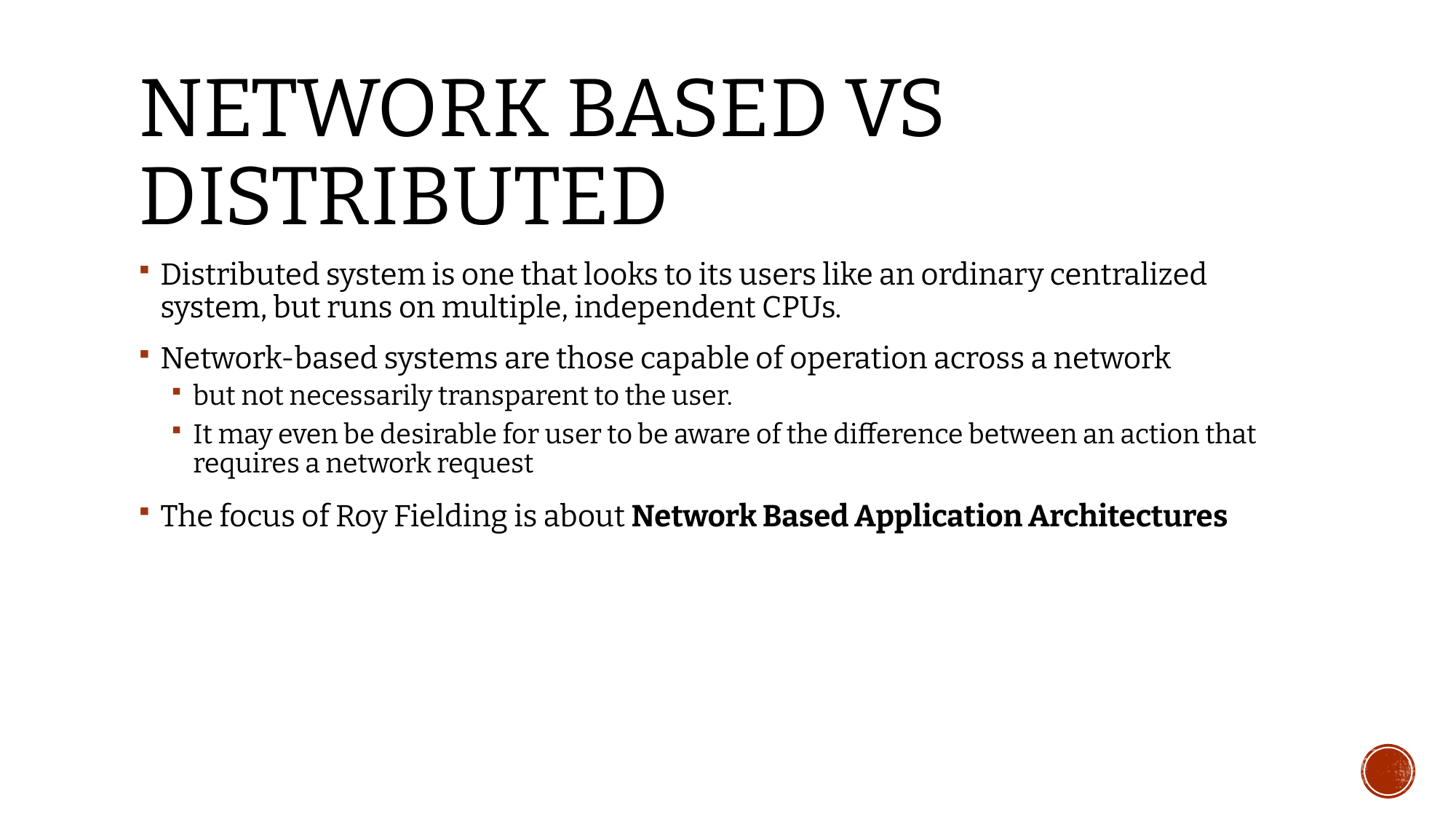

# Network based vs DISTRIBUted
Distributed system is one that looks to its users like an ordinary centralized system, but runs on multiple, independent CPUs.
Network-based systems are those capable of operation across a network
but not necessarily transparent to the user.
It may even be desirable for user to be aware of the difference between an action that requires a network request
The focus of Roy Fielding is about Network Based Application Architectures